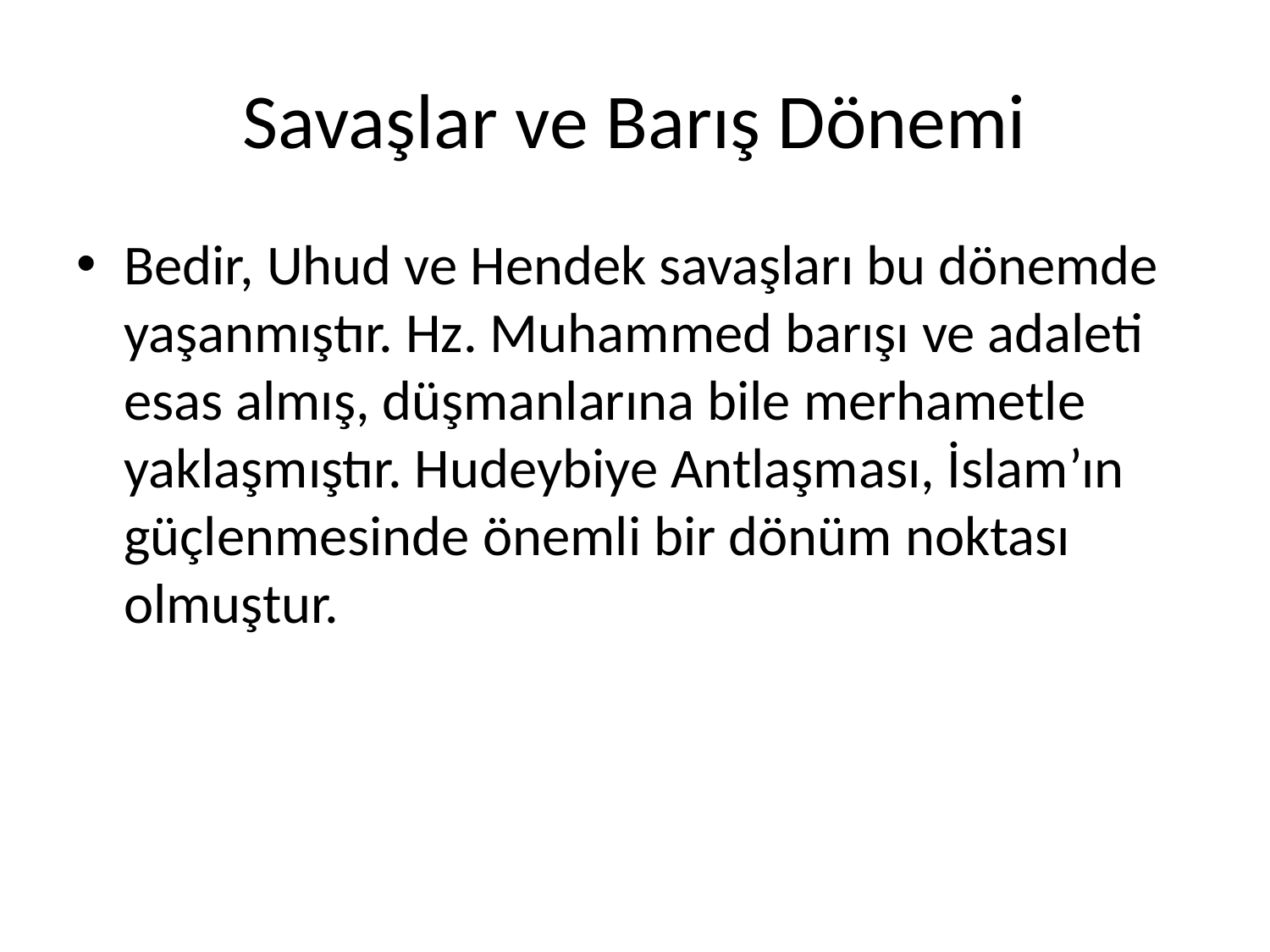

# Savaşlar ve Barış Dönemi
Bedir, Uhud ve Hendek savaşları bu dönemde yaşanmıştır. Hz. Muhammed barışı ve adaleti esas almış, düşmanlarına bile merhametle yaklaşmıştır. Hudeybiye Antlaşması, İslam’ın güçlenmesinde önemli bir dönüm noktası olmuştur.